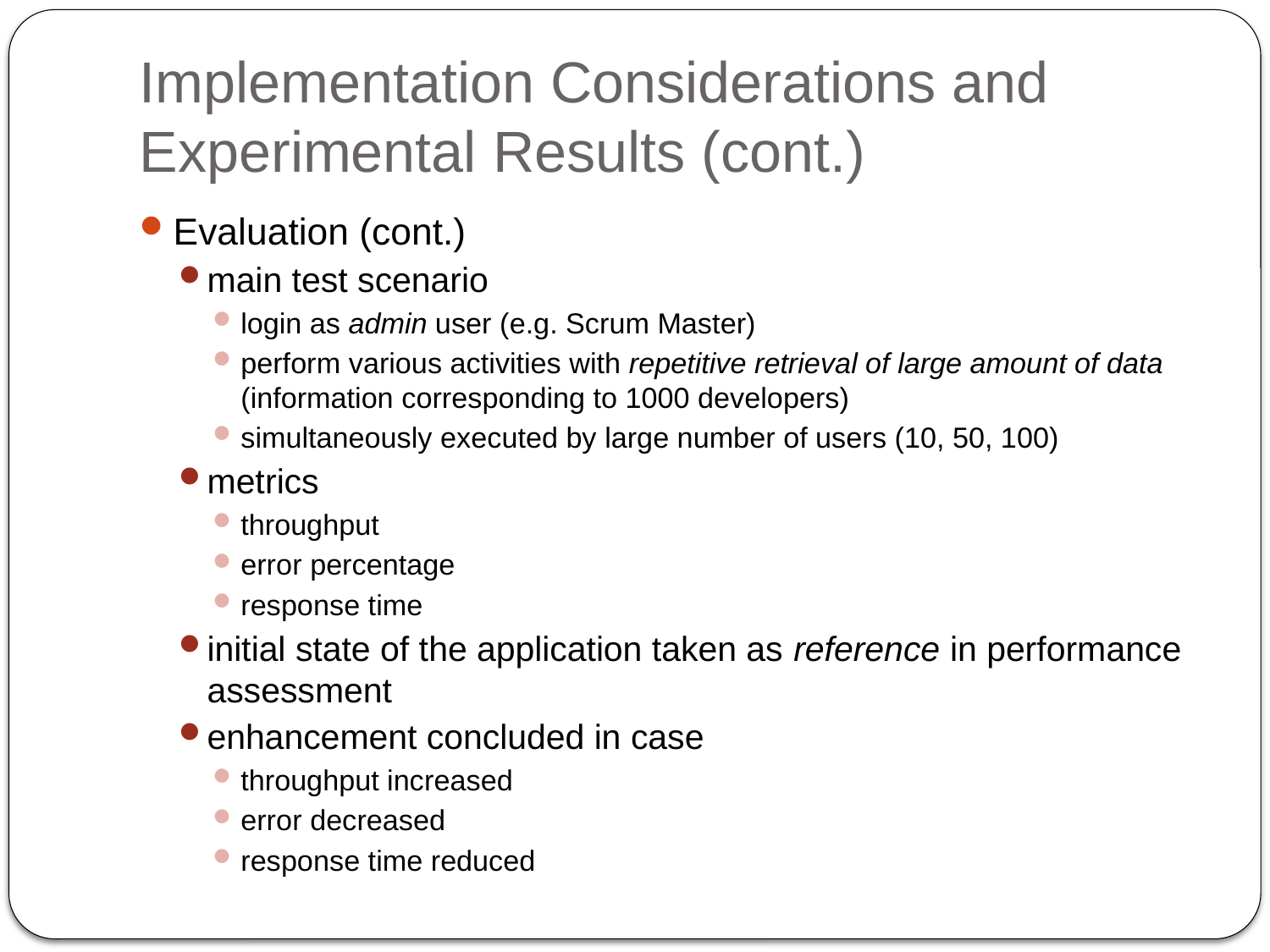

# Implementation Considerations and Experimental Results (cont.)
Evaluation (cont.)
main test scenario
login as admin user (e.g. Scrum Master)
perform various activities with repetitive retrieval of large amount of data (information corresponding to 1000 developers)
simultaneously executed by large number of users (10, 50, 100)
metrics
throughput
error percentage
response time
initial state of the application taken as reference in performance assessment
enhancement concluded in case
throughput increased
error decreased
response time reduced